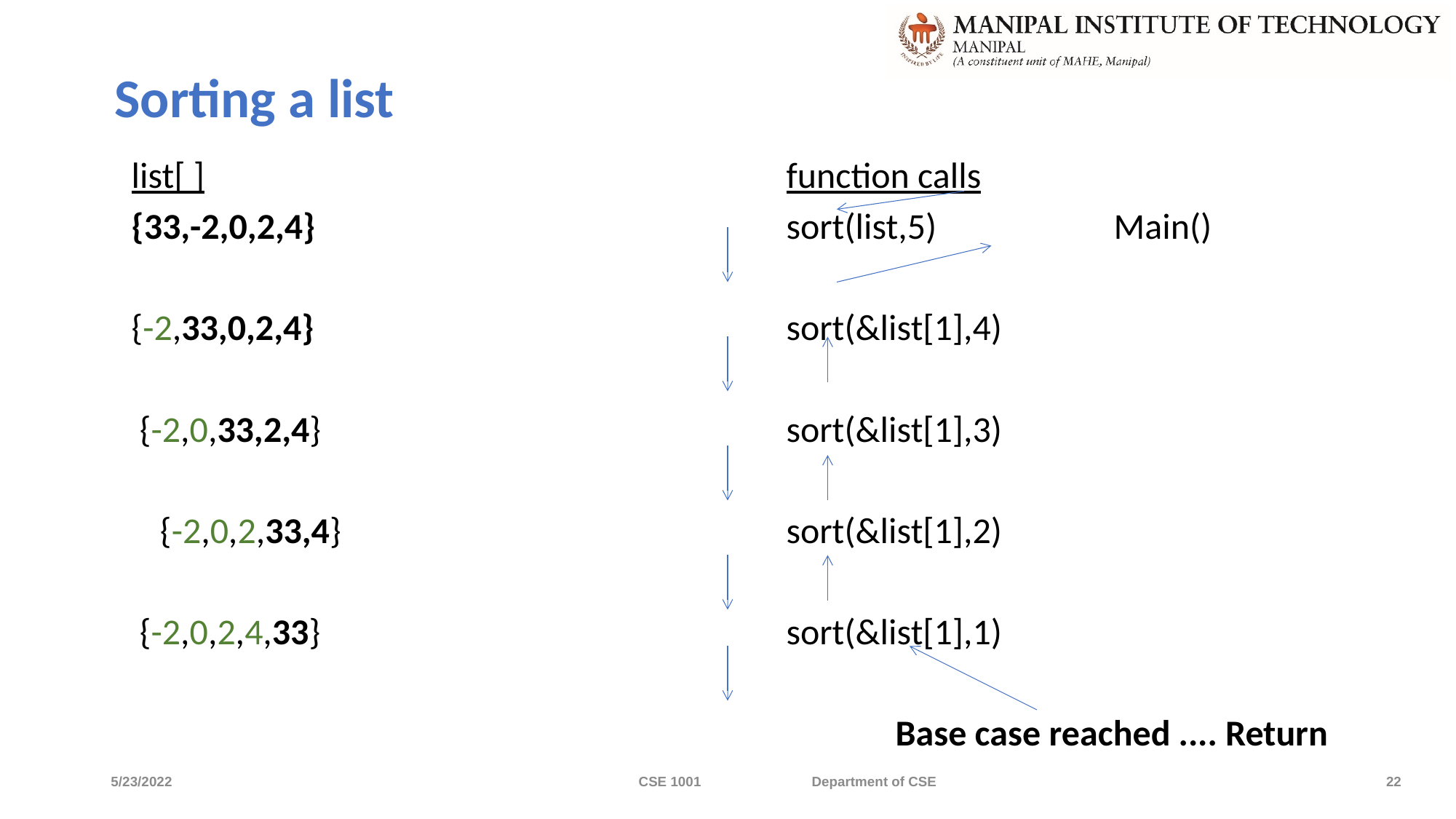

# Sorting a list
	list[ ]						function calls
	{33,-2,0,2,4} 					sort(list,5)      		Main()

	{-2,33,0,2,4} 					sort(&list[1],4)

	 {-2,0,33,2,4} 					sort(&list[1],3)

      {-2,0,2,33,4}					sort(&list[1],2)

	 {-2,0,2,4,33} 					sort(&list[1],1)

			          					Base case reached .... Return
5/23/2022
CSE 1001                             Department of CSE
22